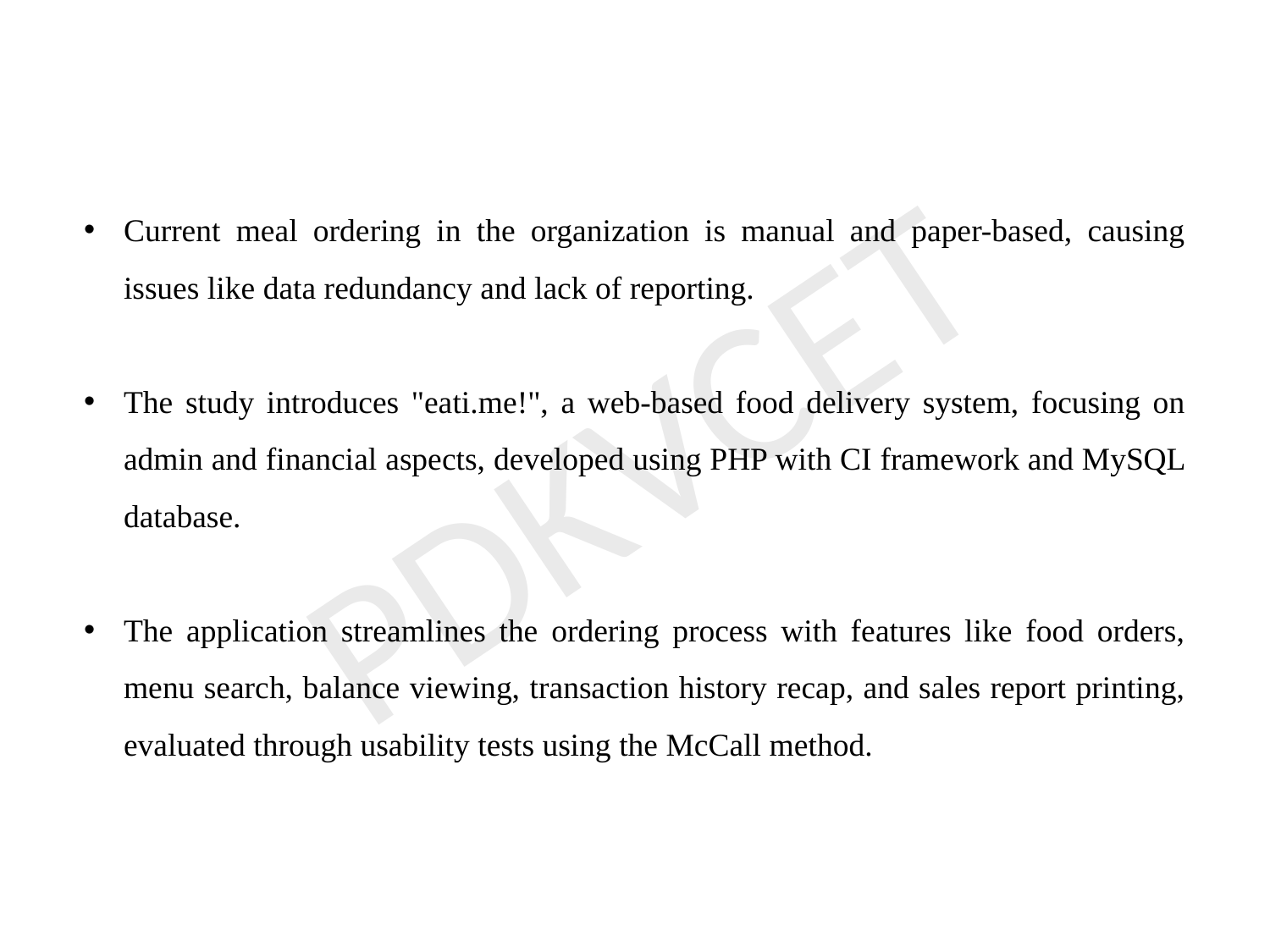

Current meal ordering in the organization is manual and paper-based, causing issues like data redundancy and lack of reporting.

The study introduces "eati.me!", a web-based food delivery system, focusing on admin and financial aspects, developed using PHP with CI framework and MySQL database.

The application streamlines the ordering process with features like food orders, menu search, balance viewing, transaction history recap, and sales report printing, evaluated through usability tests using the McCall method.
PDKVCET